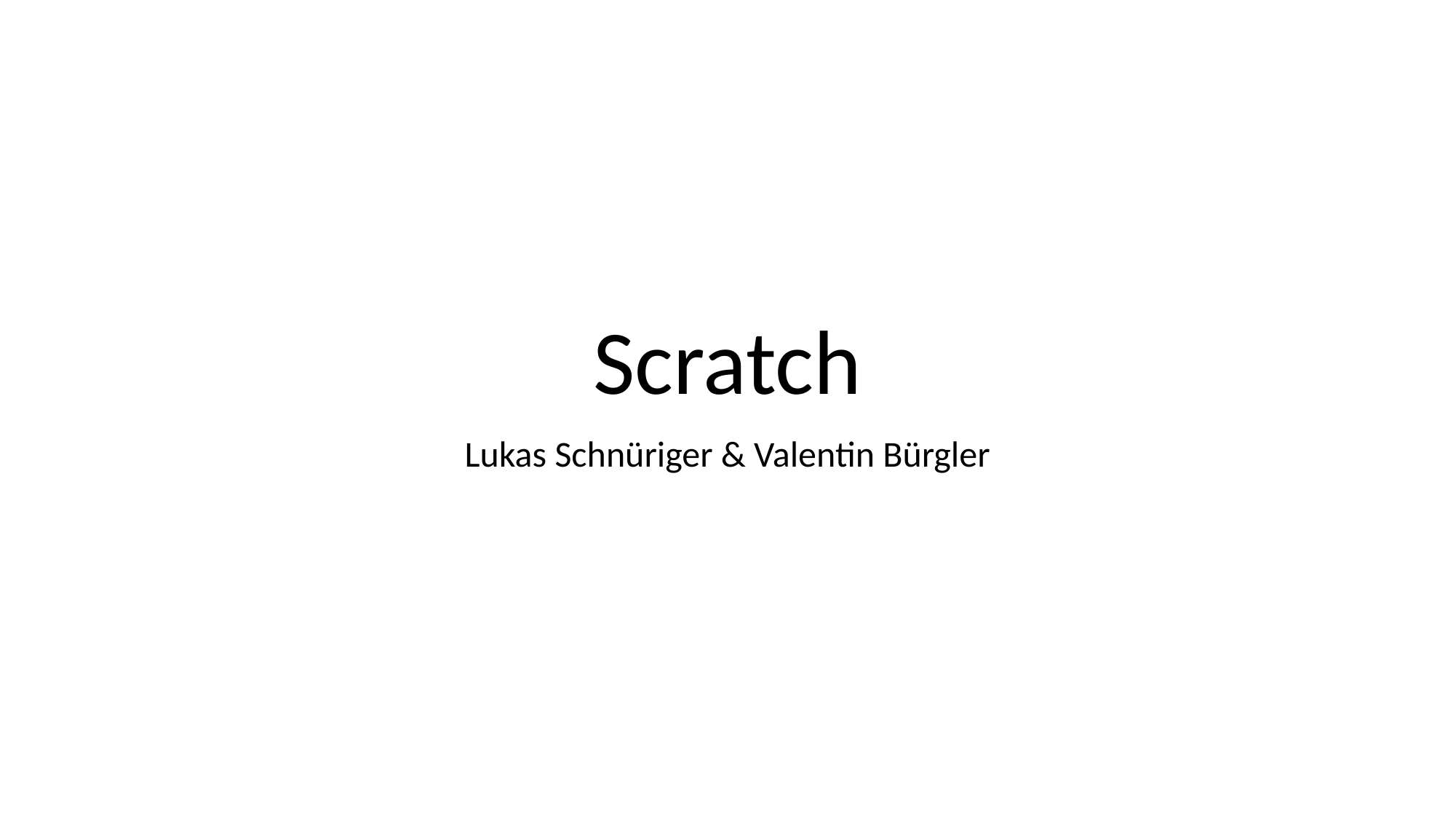

# Scratch
Lukas Schnüriger & Valentin Bürgler